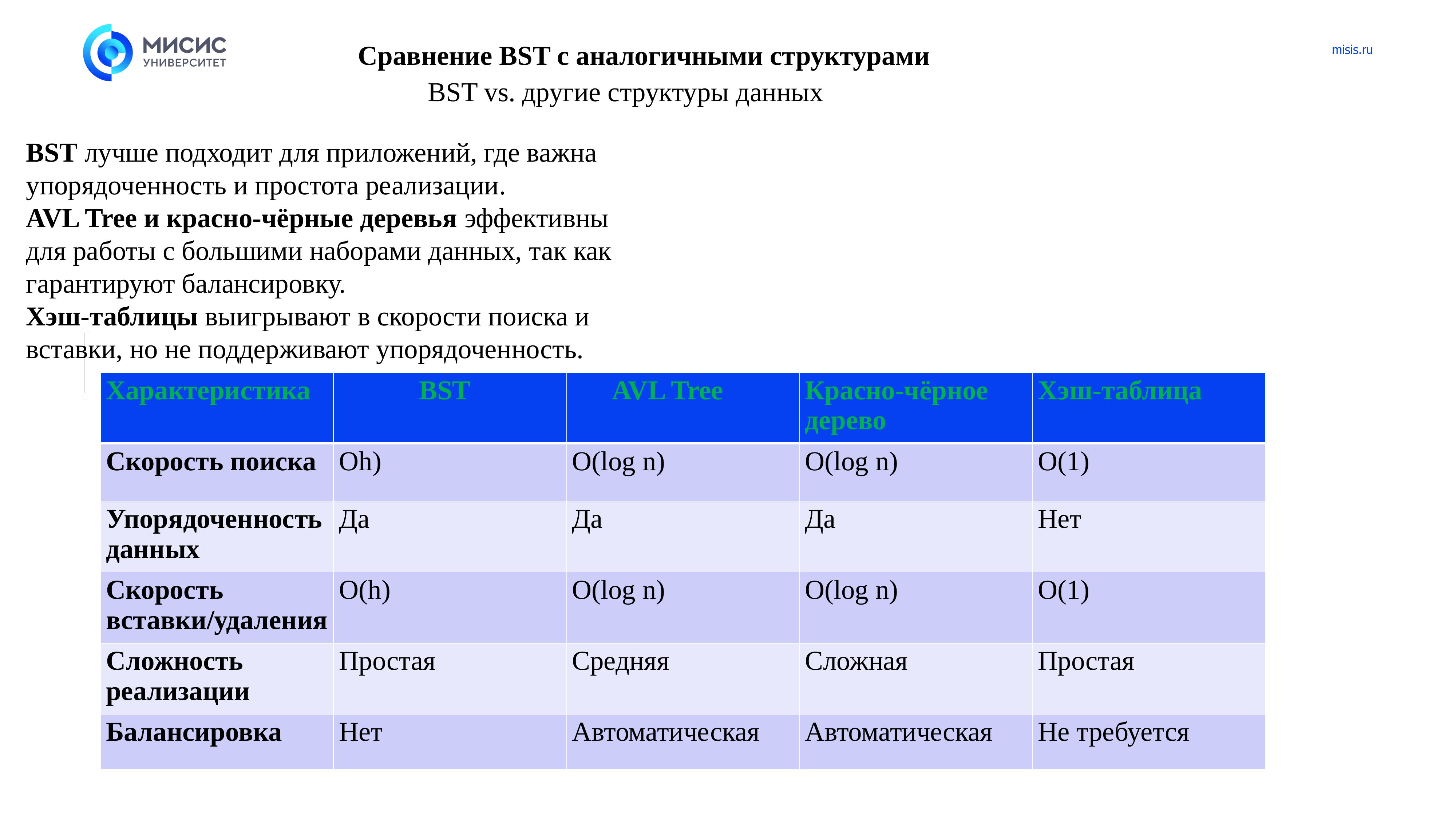

# Сравнение BST с аналогичными структурами
BST vs. другие структуры данных
BST лучше подходит для приложений, где важна упорядоченность и простота реализации.
AVL Tree и красно-чёрные деревья эффективны для работы с большими наборами данных, так как гарантируют балансировку.
Хэш-таблицы выигрывают в скорости поиска и вставки, но не поддерживают упорядоченность.
| Характеристика | BST | AVL Tree | Красно-чёрное дерево | Хэш-таблица |
| --- | --- | --- | --- | --- |
| Скорость поиска | Oh) | O(log n) | O(log n) | O(1) |
| Упорядоченность данных | Да | Да | Да | Нет |
| Скорость вставки/удаления | O(h) | O(log n) | O(log n) | O(1) |
| Сложность реализации | Простая | Средняя | Сложная | Простая |
| Балансировка | Нет | Автоматическая | Автоматическая | Не требуется |
4